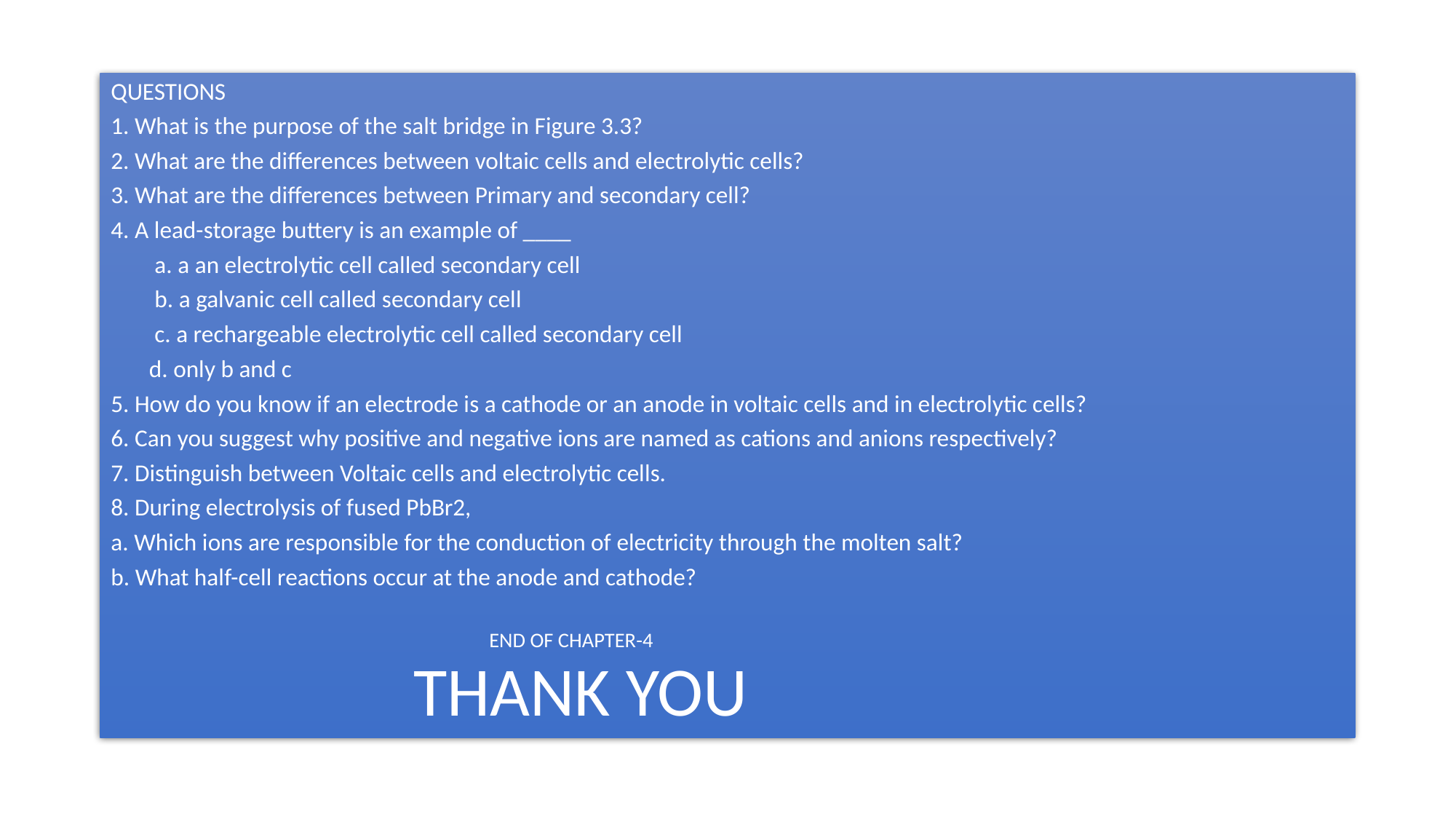

QUESTIONS
1. What is the purpose of the salt bridge in Figure 3.3?
2. What are the differences between voltaic cells and electrolytic cells?
3. What are the differences between Primary and secondary cell?
4. A lead-storage buttery is an example of ____
        a. a an electrolytic cell called secondary cell
        b. a galvanic cell called secondary cell
        c. a rechargeable electrolytic cell called secondary cell
       d. only b and c
5. How do you know if an electrode is a cathode or an anode in voltaic cells and in electrolytic cells?
6. Can you suggest why positive and negative ions are named as cations and anions respectively?
7. Distinguish between Voltaic cells and electrolytic cells.
8. During electrolysis of fused PbBr2,
a. Which ions are responsible for the conduction of electricity through the molten salt?
b. What half-cell reactions occur at the anode and cathode?

                                                                    END OF CHAPTER-4
                                                    THANK YOU